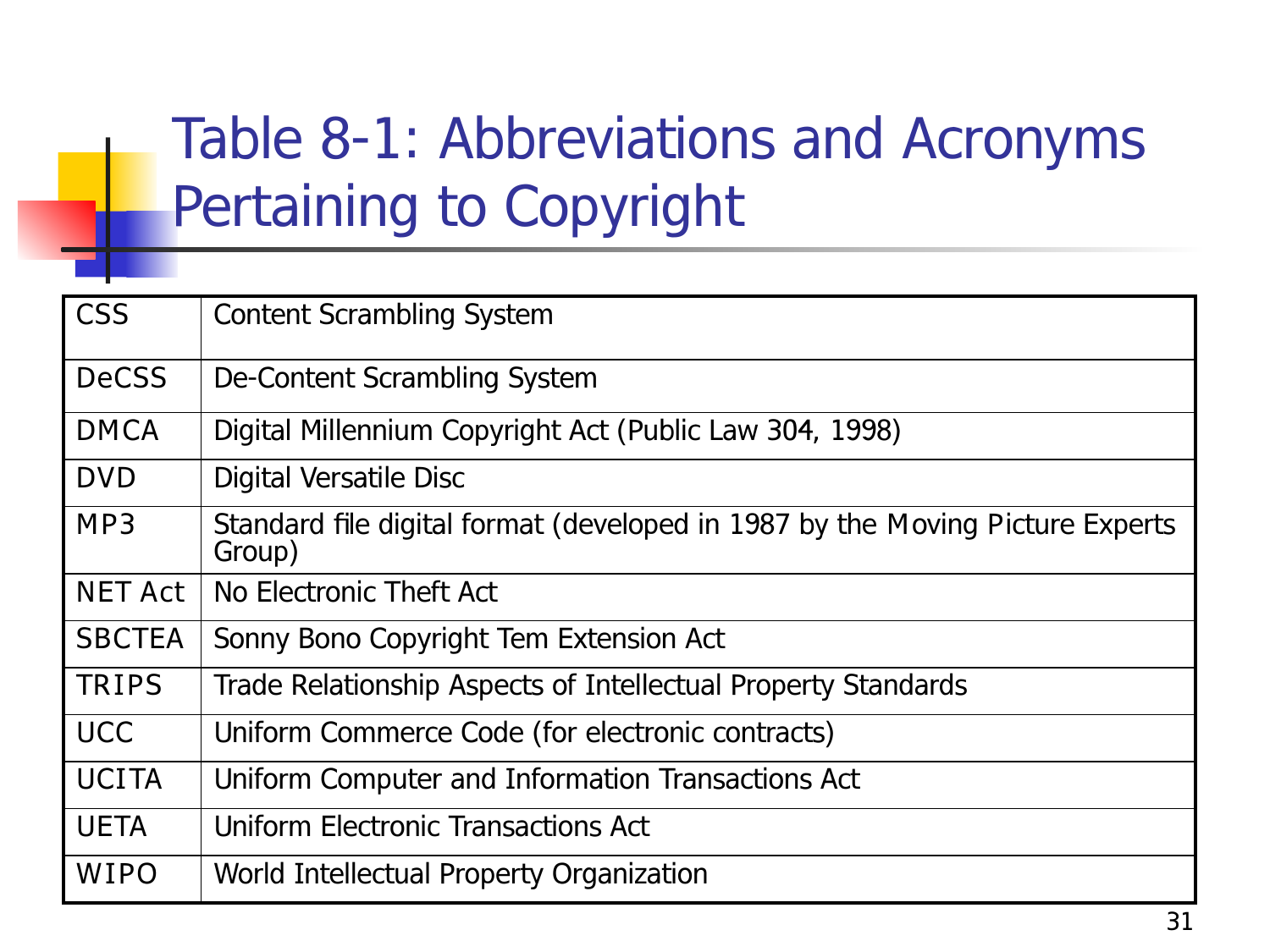

# Table 8-1: Abbreviations and Acronyms Pertaining to Copyright
| CSS | Content Scrambling System |
| --- | --- |
| DeCSS | De-Content Scrambling System |
| DMCA | Digital Millennium Copyright Act (Public Law 304, 1998) |
| DVD | Digital Versatile Disc |
| MP3 | Standard file digital format (developed in 1987 by the Moving Picture Experts Group) |
| NET Act | No Electronic Theft Act |
| SBCTEA | Sonny Bono Copyright Tem Extension Act |
| TRIPS | Trade Relationship Aspects of Intellectual Property Standards |
| UCC | Uniform Commerce Code (for electronic contracts) |
| UCITA | Uniform Computer and Information Transactions Act |
| UETA | Uniform Electronic Transactions Act |
| WIPO | World Intellectual Property Organization |
31